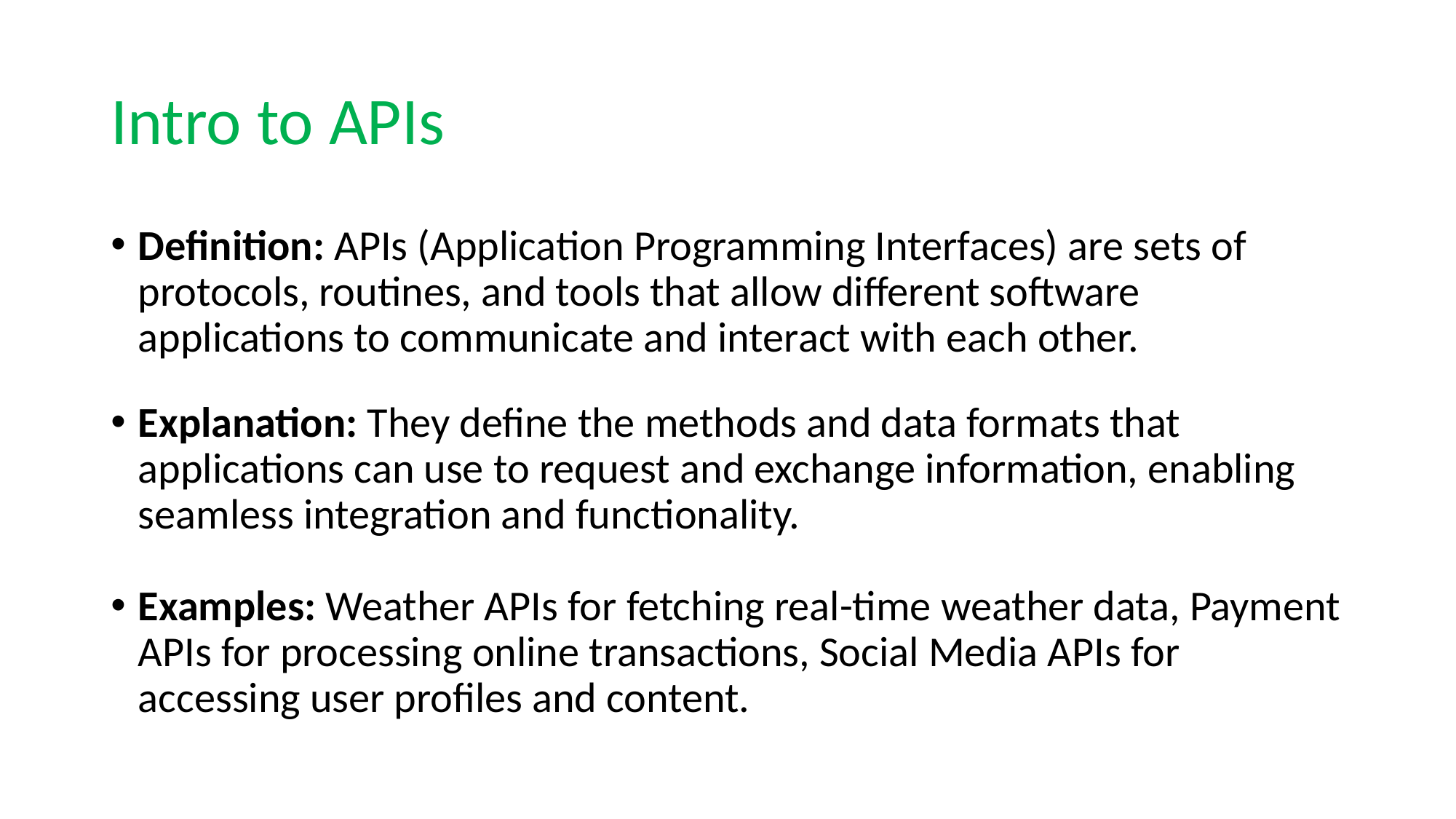

# Intro to APIs
Definition: APIs (Application Programming Interfaces) are sets of protocols, routines, and tools that allow different software applications to communicate and interact with each other.
Explanation: They define the methods and data formats that applications can use to request and exchange information, enabling seamless integration and functionality.
Examples: Weather APIs for fetching real-time weather data, Payment APIs for processing online transactions, Social Media APIs for accessing user profiles and content.